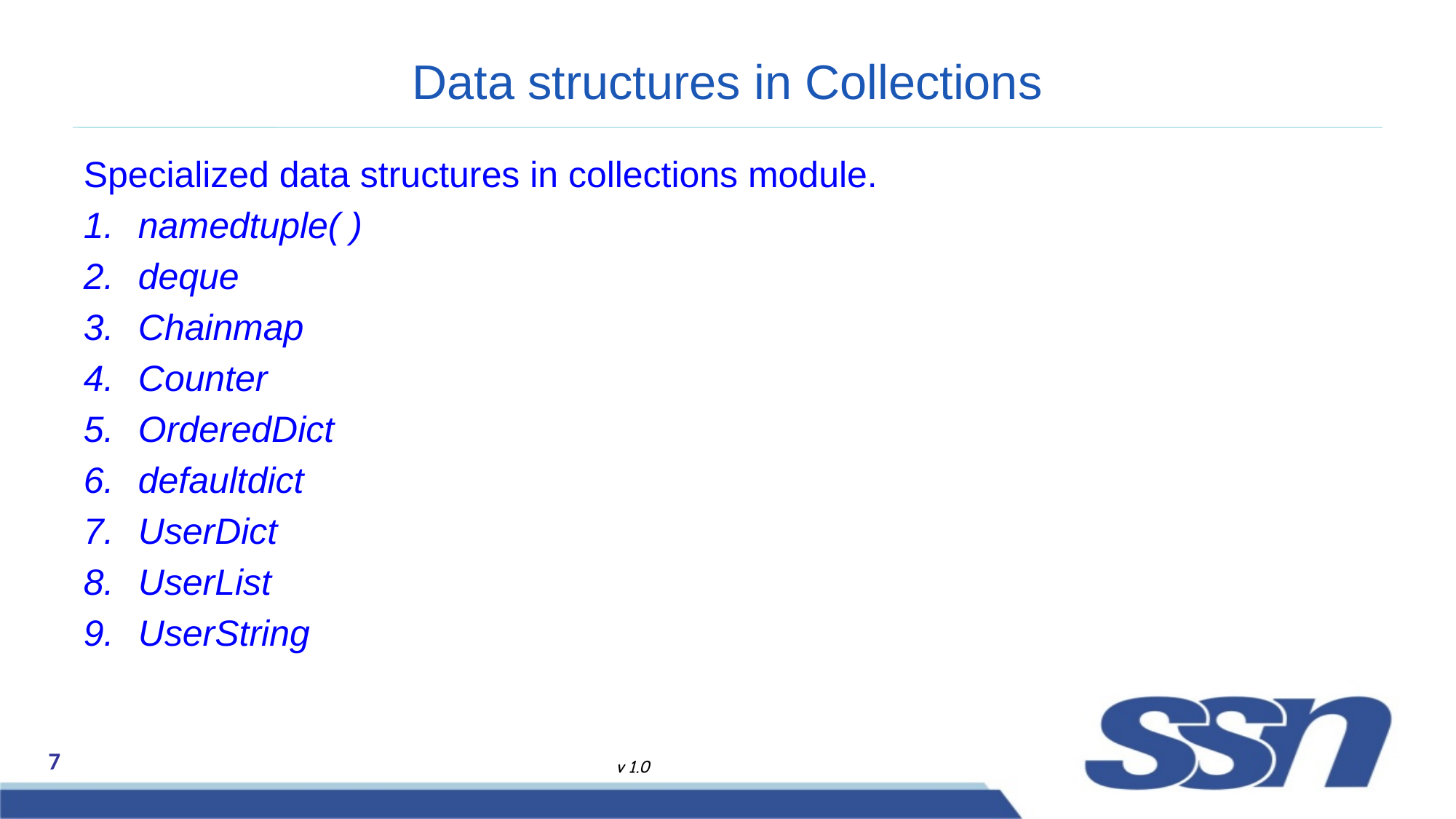

# Data structures in Collections
Specialized data structures in collections module.
namedtuple( )
deque
Chainmap
Counter
OrderedDict
defaultdict
UserDict
UserList
UserString